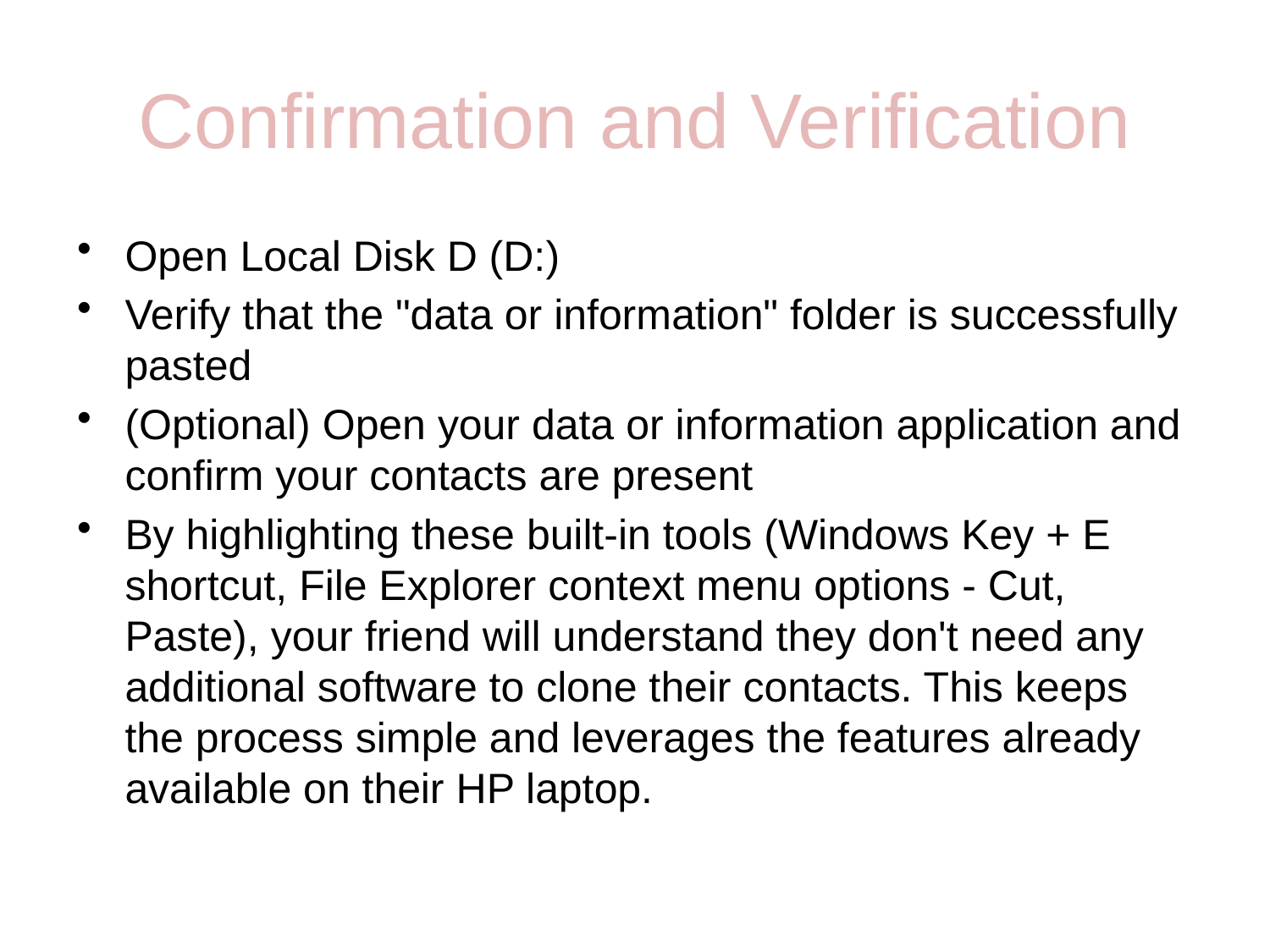

# Confirmation and Verification
Open Local Disk D (D:)
Verify that the "data or information" folder is successfully pasted
(Optional) Open your data or information application and confirm your contacts are present
By highlighting these built-in tools (Windows Key + E shortcut, File Explorer context menu options - Cut, Paste), your friend will understand they don't need any additional software to clone their contacts. This keeps the process simple and leverages the features already available on their HP laptop.